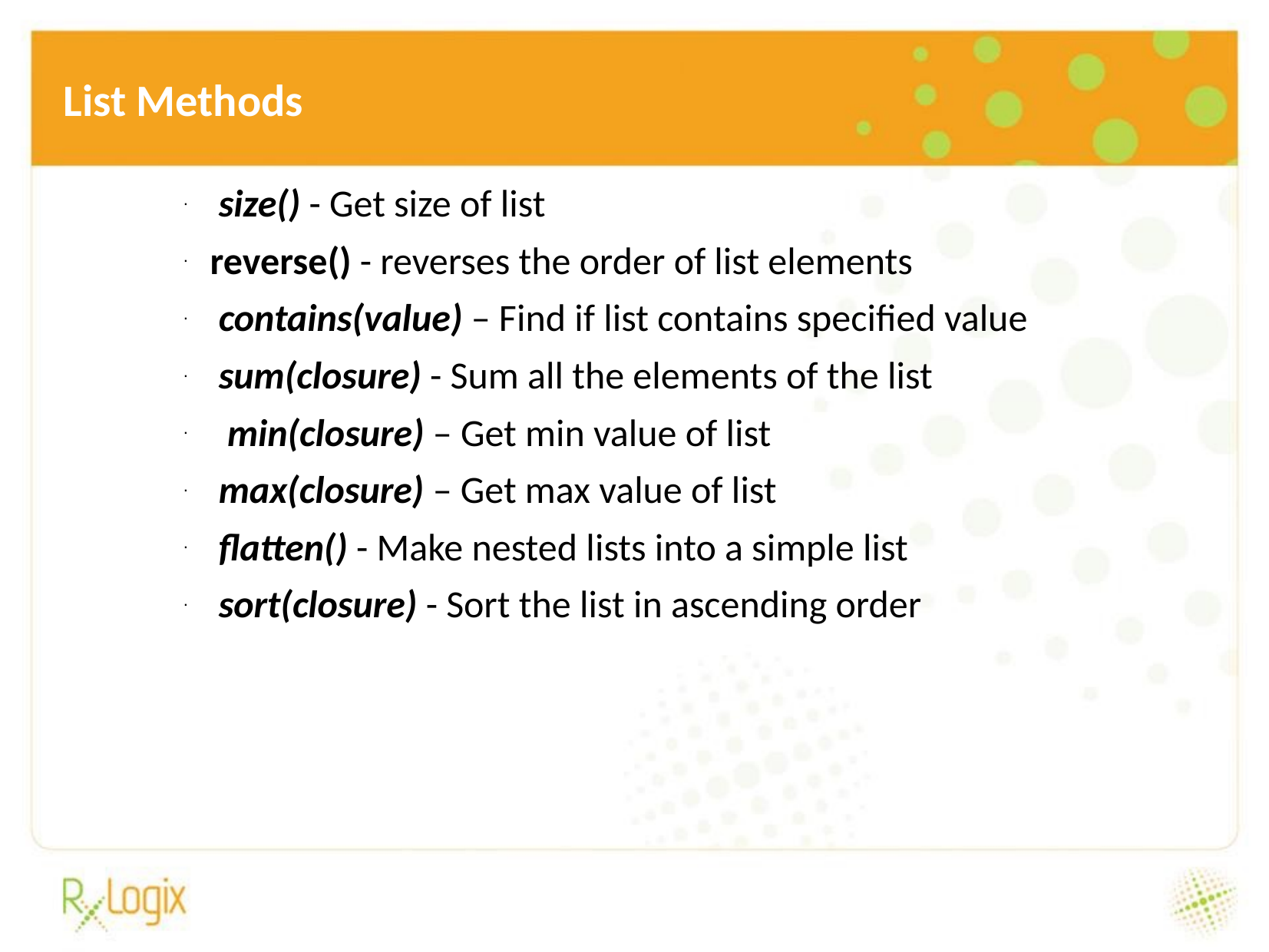

List Methods
 size() - Get size of list
reverse() - reverses the order of list elements
 contains(value) – Find if list contains specified value
 sum(closure) - Sum all the elements of the list
  min(closure) – Get min value of list
 max(closure) – Get max value of list
 flatten() - Make nested lists into a simple list
 sort(closure) - Sort the list in ascending order